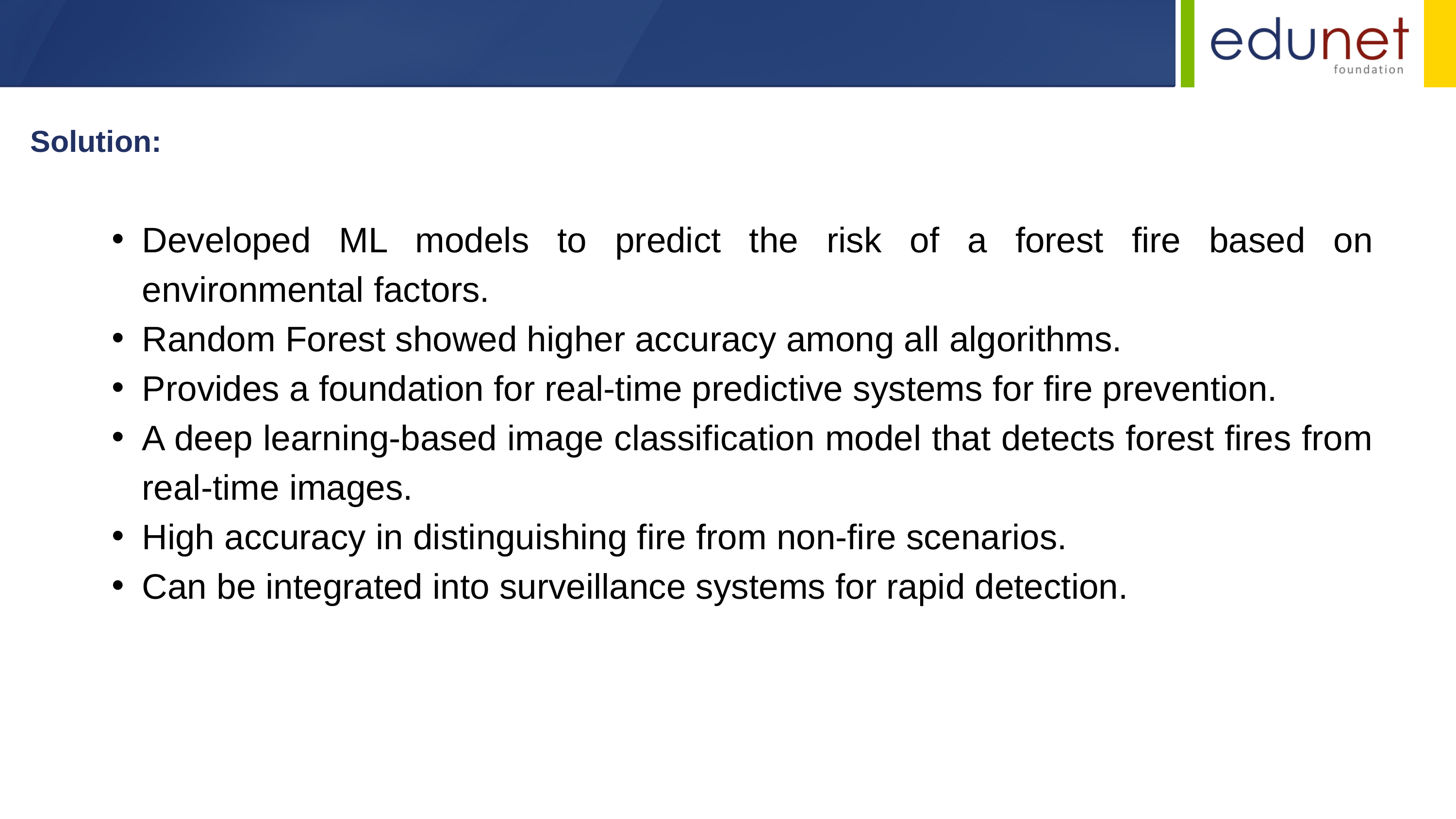

Solution:
Developed ML models to predict the risk of a forest fire based on environmental factors.
Random Forest showed higher accuracy among all algorithms.
Provides a foundation for real-time predictive systems for fire prevention.
A deep learning-based image classification model that detects forest fires from real-time images.
High accuracy in distinguishing fire from non-fire scenarios.
Can be integrated into surveillance systems for rapid detection.